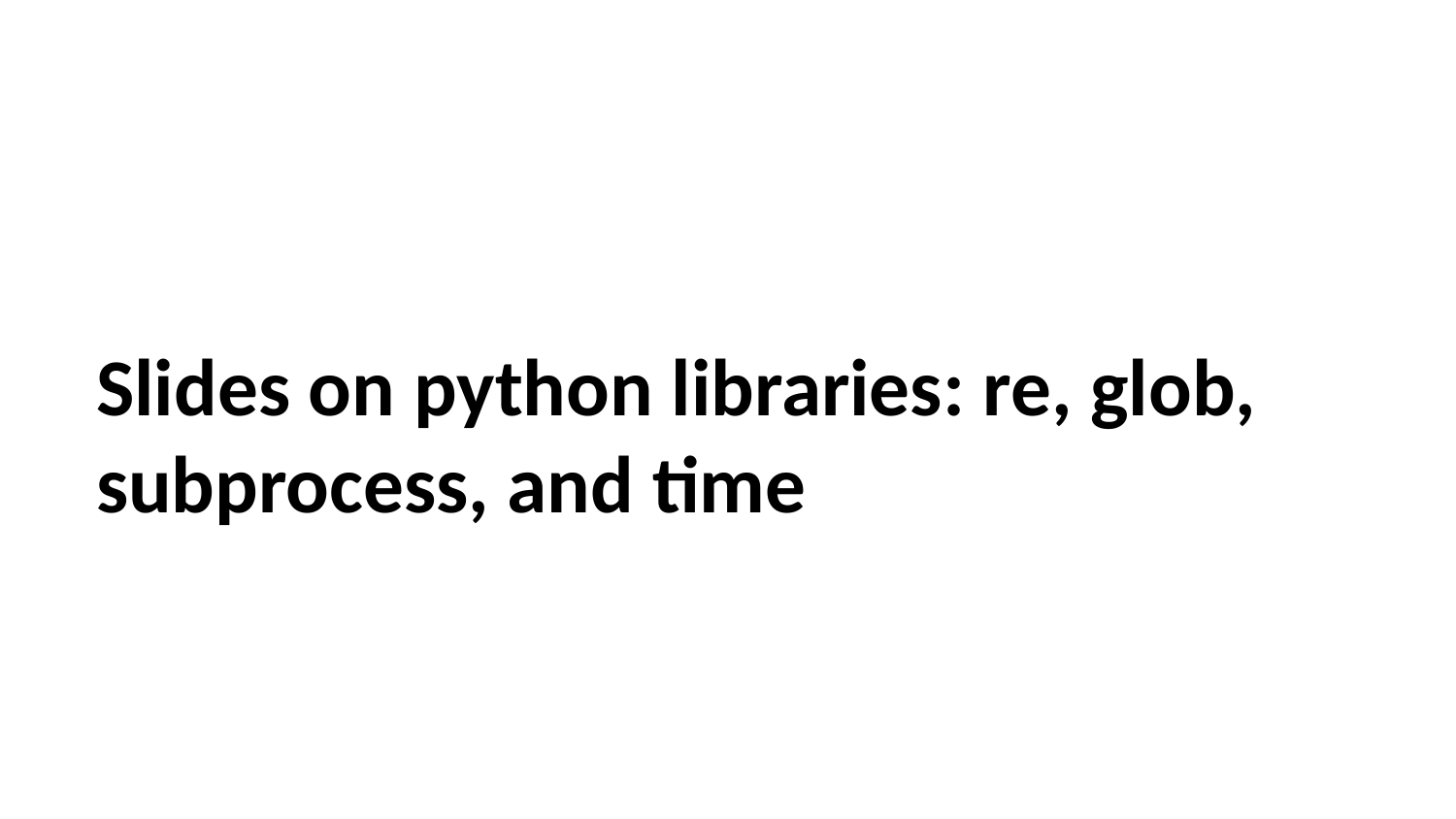

# Slides on python libraries: re, glob, subprocess, and time